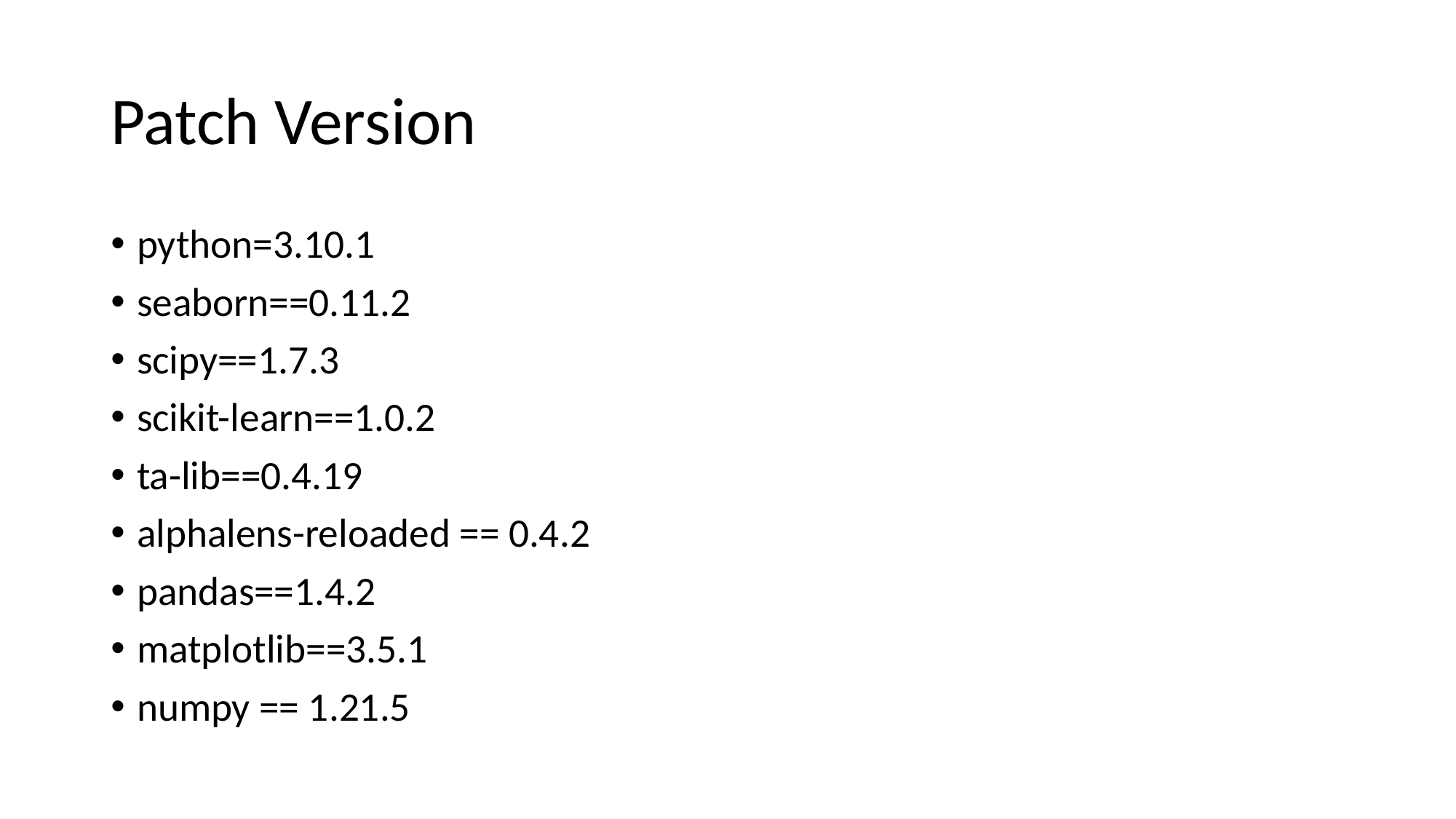

# Patch Version
python=3.10.1
seaborn==0.11.2
scipy==1.7.3
scikit-learn==1.0.2
ta-lib==0.4.19
alphalens-reloaded == 0.4.2
pandas==1.4.2
matplotlib==3.5.1
numpy == 1.21.5